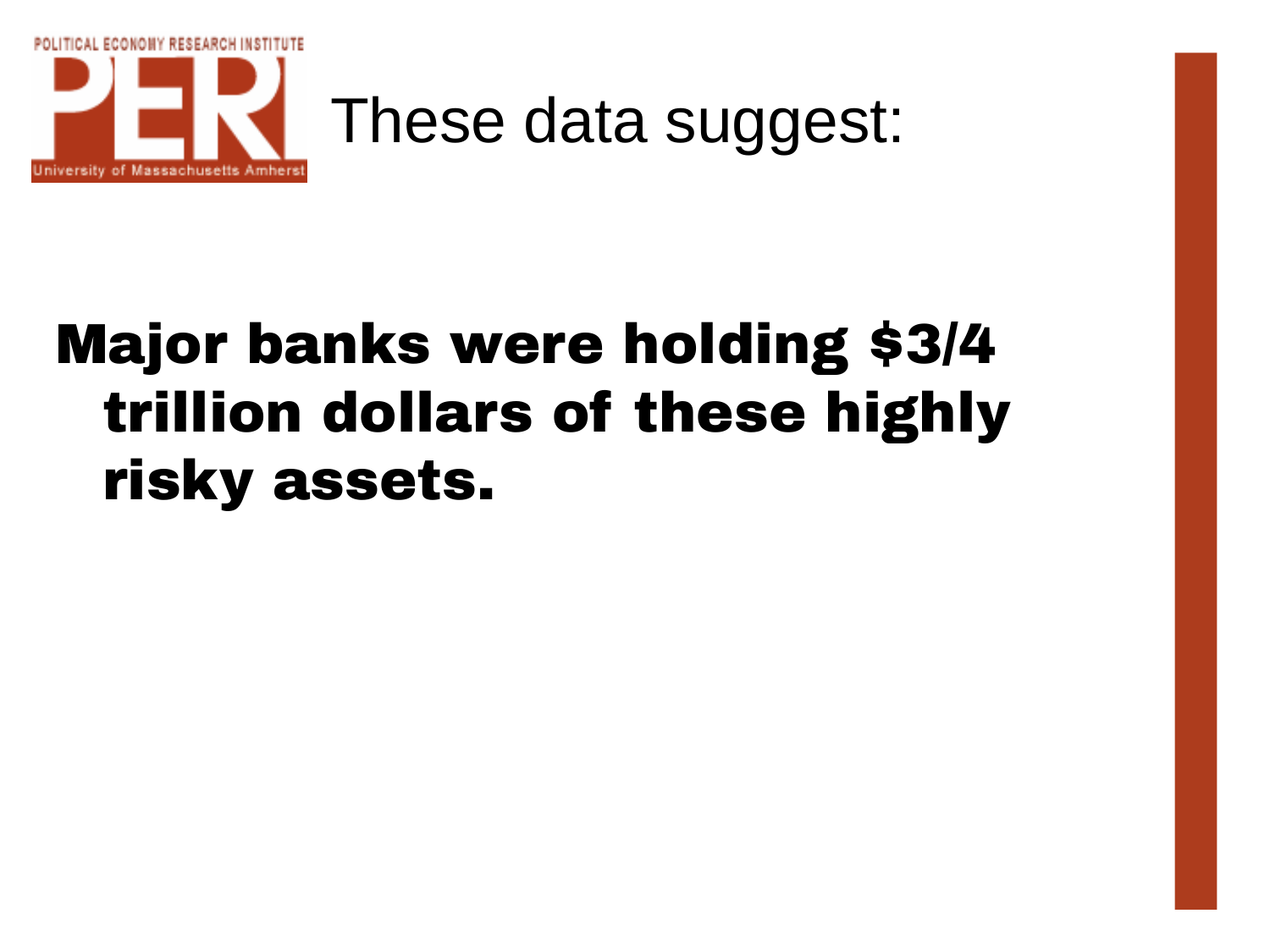

# These data suggest:

Major banks were holding $3/4 trillion dollars of these highly risky assets.